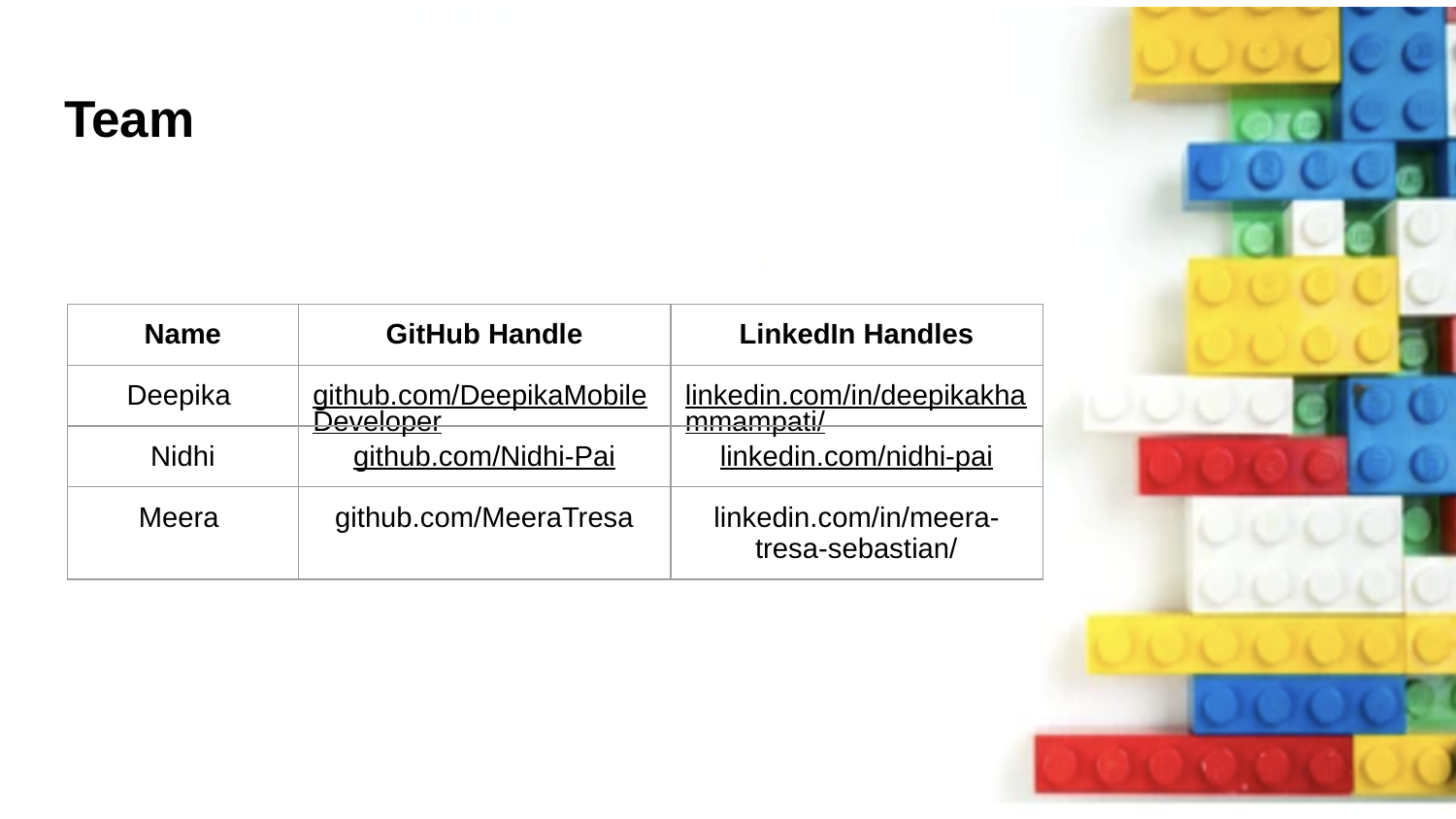

# Team
| Name | GitHub Handle | LinkedIn Handles |
| --- | --- | --- |
| Deepika | github.com/DeepikaMobileDeveloper | linkedin.com/in/deepikakhammampati/ |
| Nidhi | github.com/Nidhi-Pai | linkedin.com/nidhi-pai |
| Meera | github.com/MeeraTresa | linkedin.com/in/meera-tresa-sebastian/ |